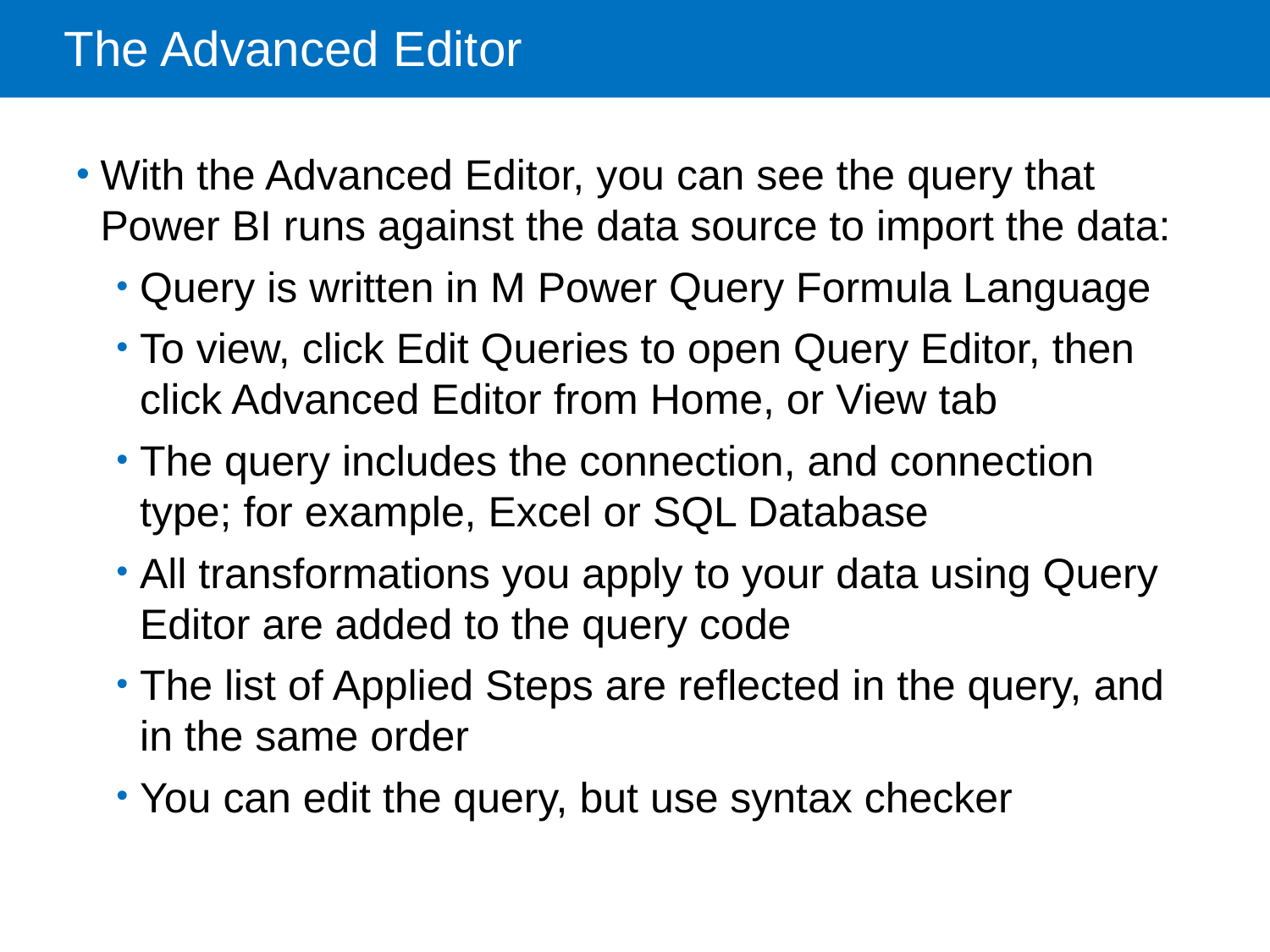

# The Advanced Editor
With the Advanced Editor, you can see the query that Power BI runs against the data source to import the data:
Query is written in M Power Query Formula Language
To view, click Edit Queries to open Query Editor, then click Advanced Editor from Home, or View tab
The query includes the connection, and connection type; for example, Excel or SQL Database
All transformations you apply to your data using Query Editor are added to the query code
The list of Applied Steps are reflected in the query, and in the same order
You can edit the query, but use syntax checker